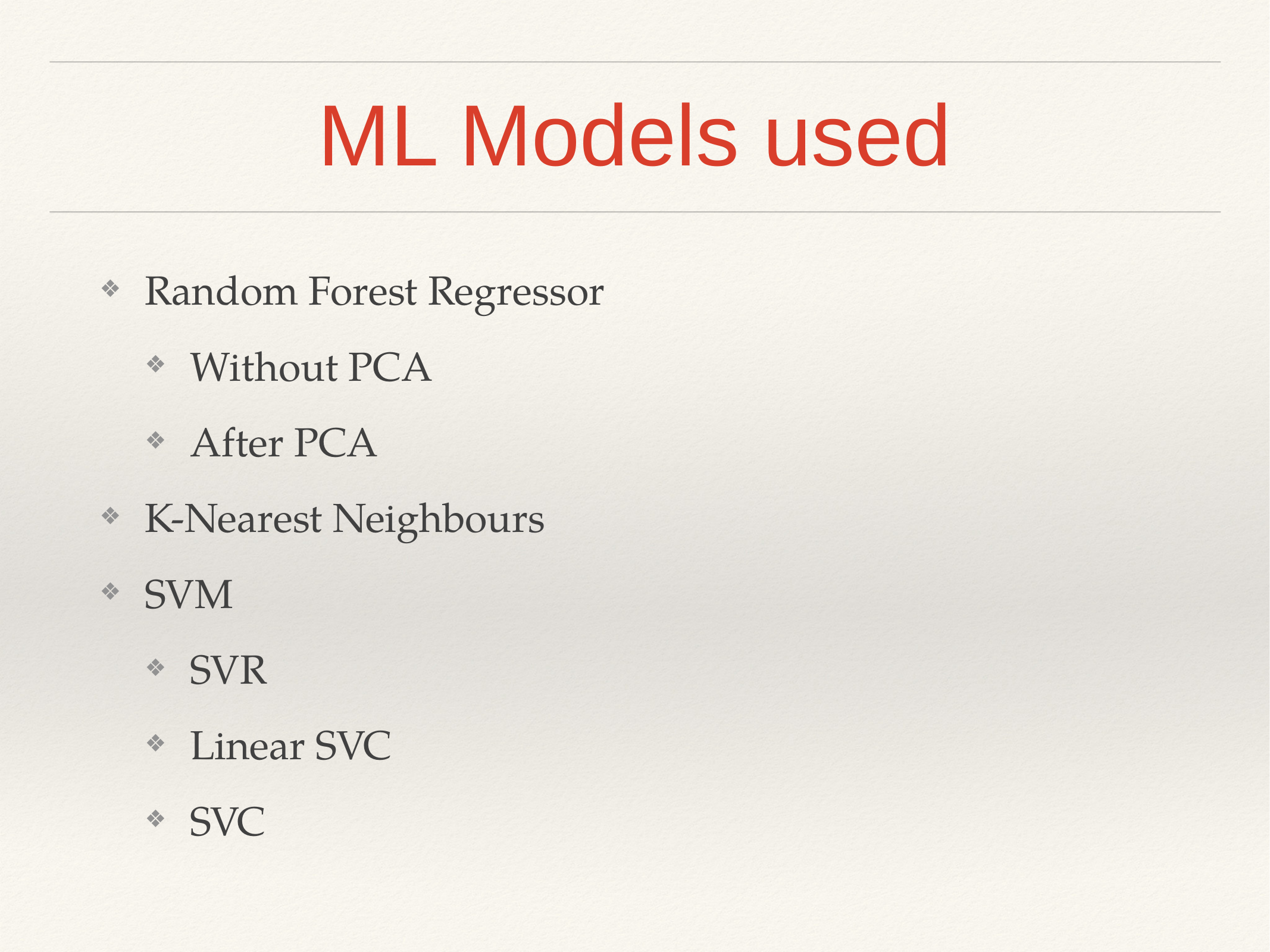

# ML Models used
Random Forest Regressor
Without PCA
After PCA
K-Nearest Neighbours
SVM
SVR
Linear SVC
SVC